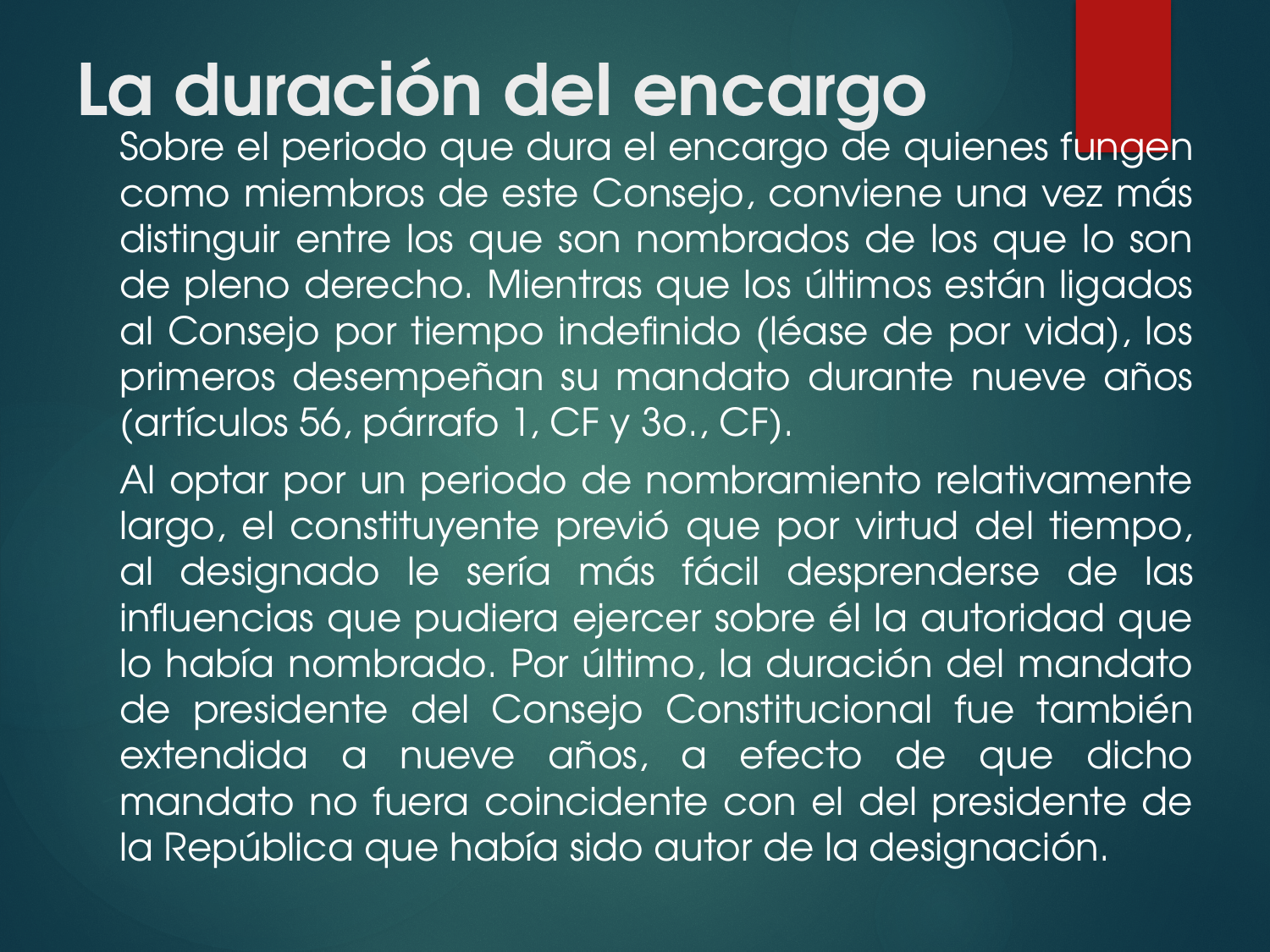

# La duración del encargo
	Sobre el periodo que dura el encargo de quienes fungen como miembros de este Consejo, conviene una vez más distinguir entre los que son nombrados de los que lo son de pleno derecho. Mientras que los últimos están ligados al Consejo por tiempo indefinido (léase de por vida), los primeros desempeñan su mandato durante nueve años (artículos 56, párrafo 1, CF y 3o., CF).
	Al optar por un periodo de nombramiento relativamente largo, el constituyente previó que por virtud del tiempo, al designado le sería más fácil desprenderse de las influencias que pudiera ejercer sobre él la autoridad que lo había nombrado. Por último, la duración del mandato de presidente del Consejo Constitucional fue también extendida a nueve años, a efecto de que dicho mandato no fuera coincidente con el del presidente de la República que había sido autor de la designación.